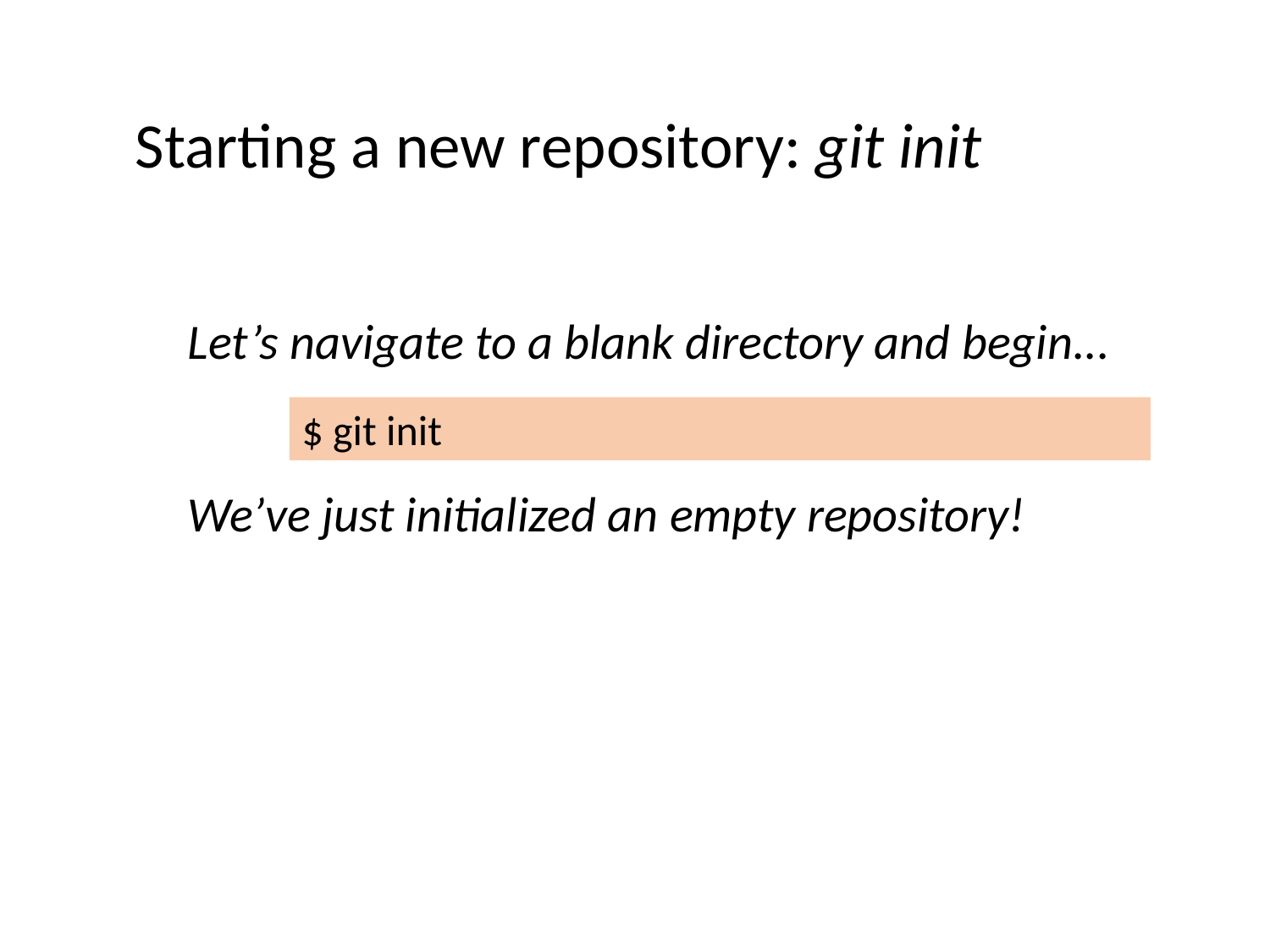

Starting a new repository: git init
Let’s navigate to a blank directory and begin...
$ git init
We’ve just initialized an empty repository!